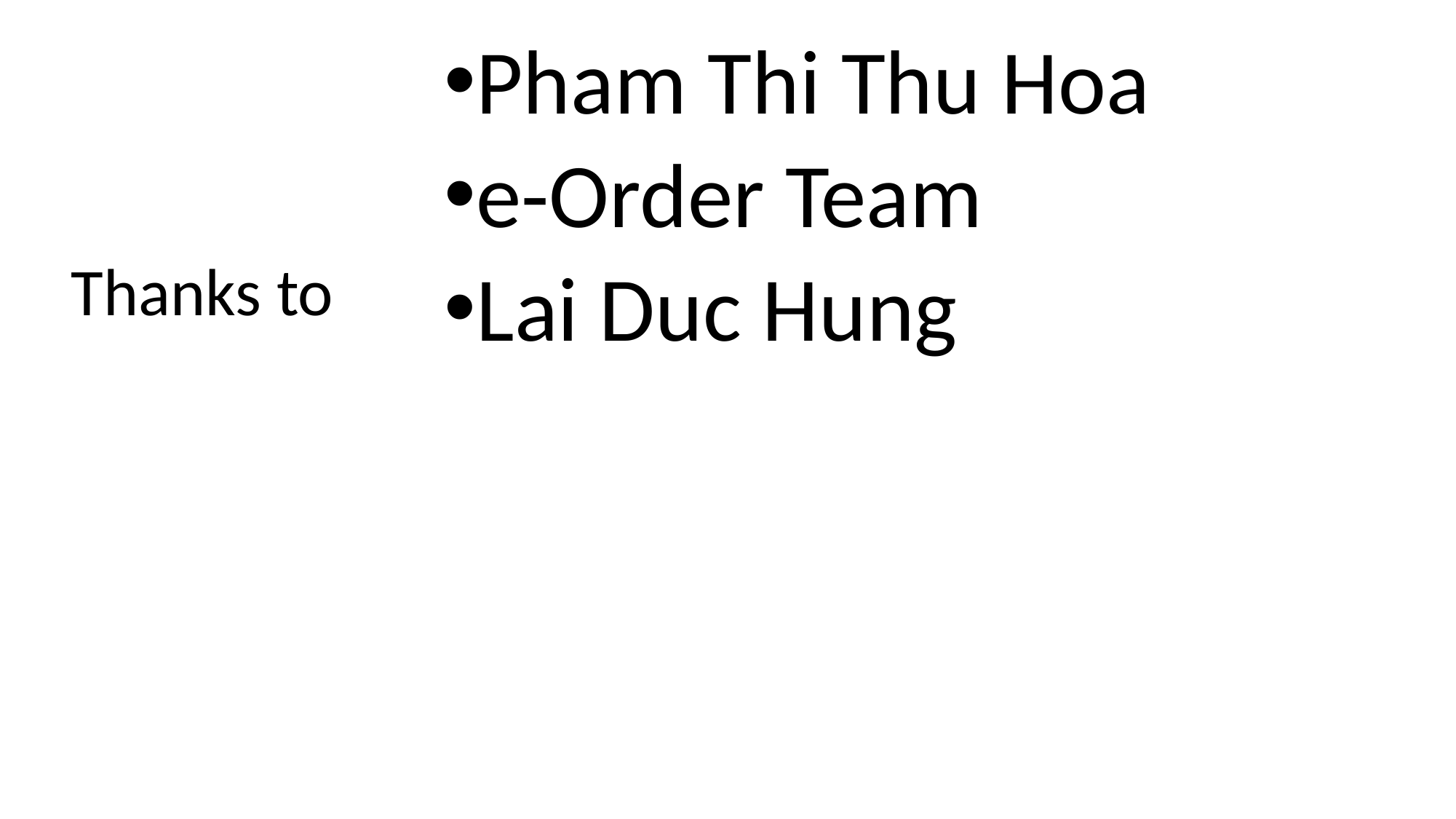

Pham Thi Thu Hoa
e-Order Team
Lai Duc Hung
# Thanks to